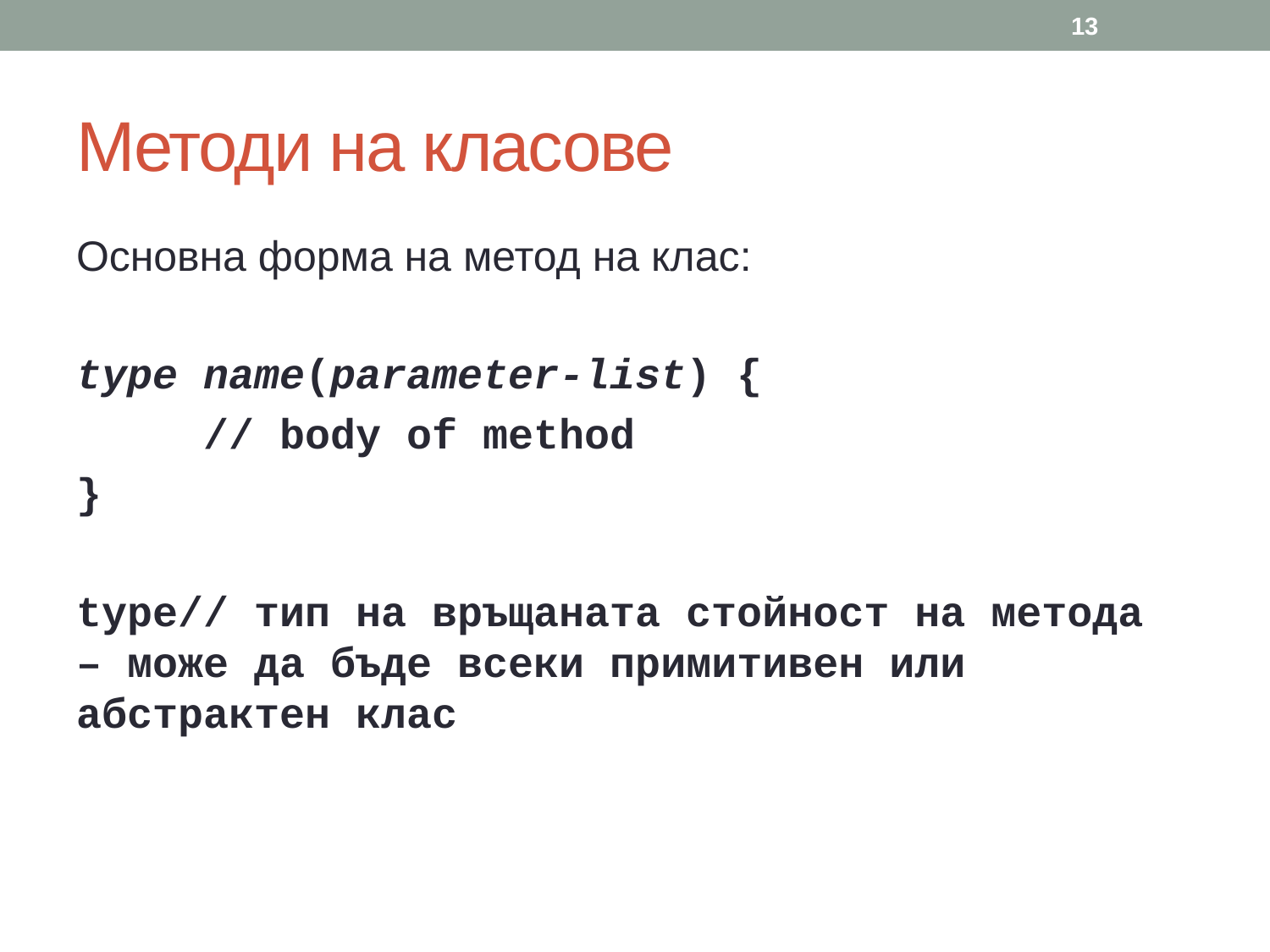

13
# Методи на класове
Основна форма на метод на клас:

type name(parameter-list) {
	// body of method
}

type// тип на връщаната стойност на метода – може да бъде всеки примитивен или абстрактен клас